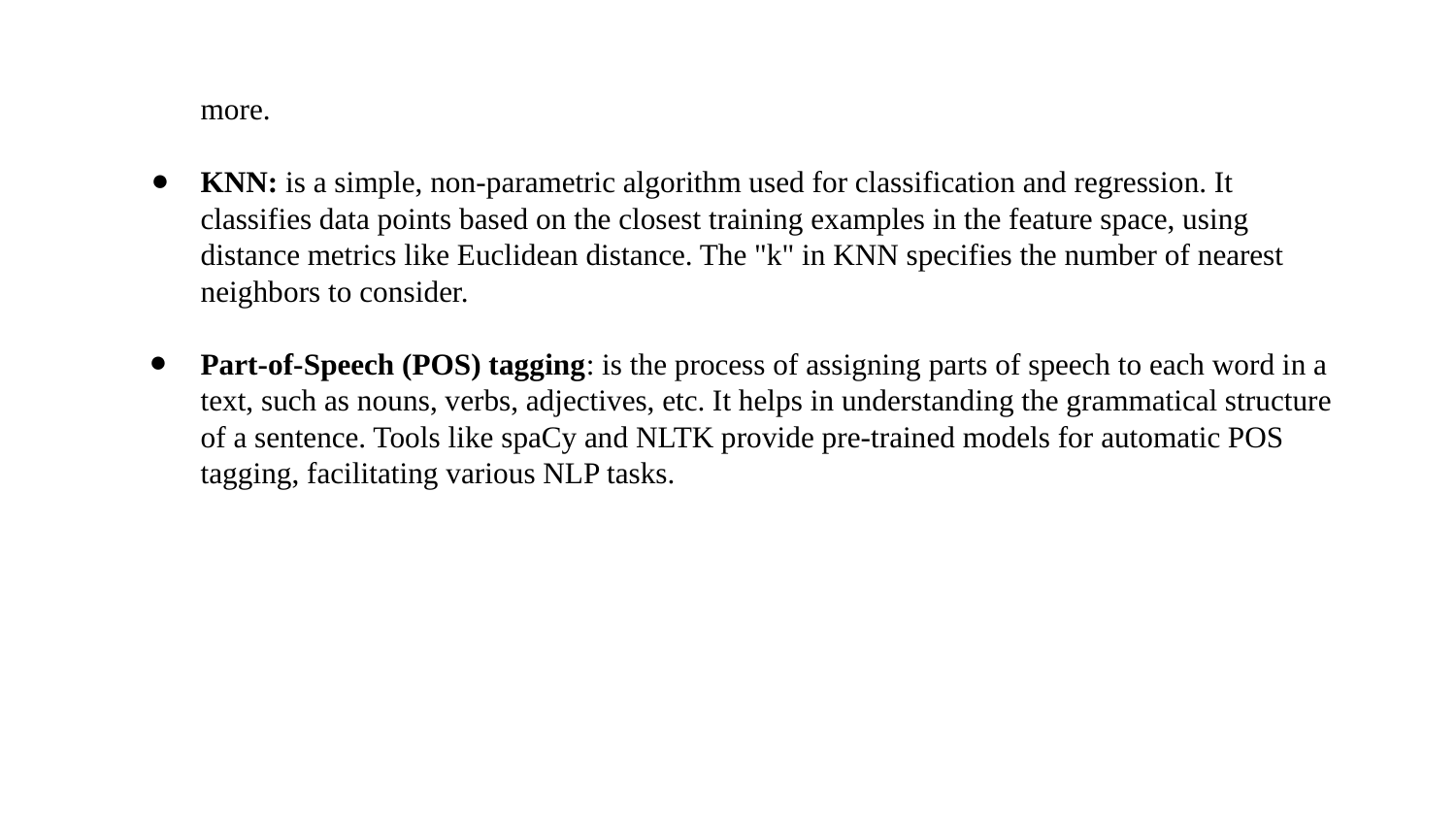

more.

KNN: is a simple, non-parametric algorithm used for classification and regression. It classifies data points based on the closest training examples in the feature space, using distance metrics like Euclidean distance. The "k" in KNN specifies the number of nearest neighbors to consider.

Part-of-Speech (POS) tagging: is the process of assigning parts of speech to each word in a text, such as nouns, verbs, adjectives, etc. It helps in understanding the grammatical structure of a sentence. Tools like spaCy and NLTK provide pre-trained models for automatic POS tagging, facilitating various NLP tasks.